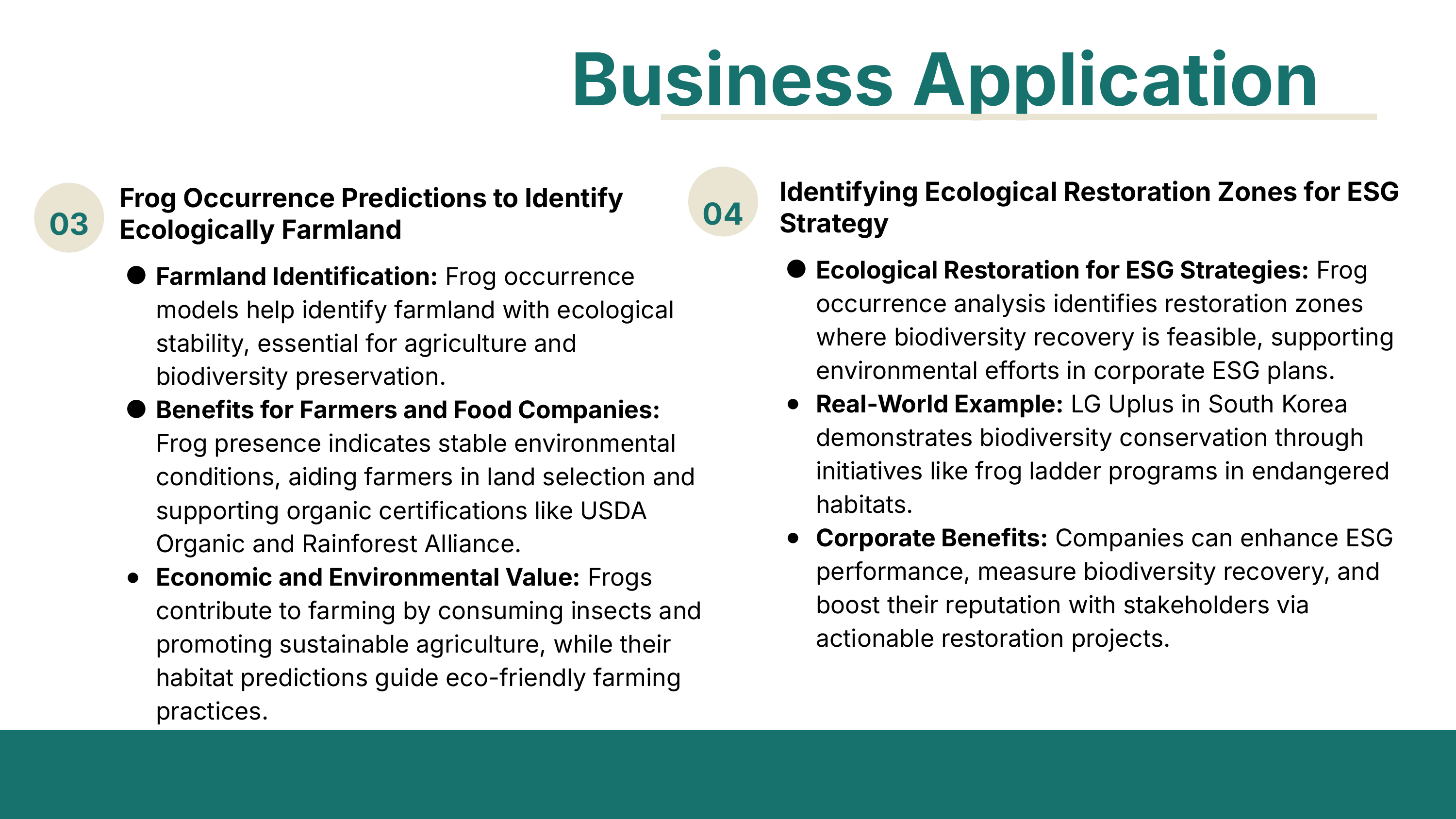

Business Application

04
Identifying Ecological Restoration Zones for ESG Strategy
Ecological Restoration for ESG Strategies: Frog occurrence analysis identifies restoration zones where biodiversity recovery is feasible, supporting environmental efforts in corporate ESG plans.
Real-World Example: LG Uplus in South Korea demonstrates biodiversity conservation through initiatives like frog ladder programs in endangered habitats.
Corporate Benefits: Companies can enhance ESG performance, measure biodiversity recovery, and boost their reputation with stakeholders via actionable restoration projects.

Frog Occurrence Predictions to Identify Ecologically Farmland
Farmland Identification: Frog occurrence models help identify farmland with ecological stability, essential for agriculture and biodiversity preservation.
Benefits for Farmers and Food Companies: Frog presence indicates stable environmental conditions, aiding farmers in land selection and supporting organic certifications like USDA Organic and Rainforest Alliance.
Economic and Environmental Value: Frogs contribute to farming by consuming insects and promoting sustainable agriculture, while their habitat predictions guide eco-friendly farming practices.

03